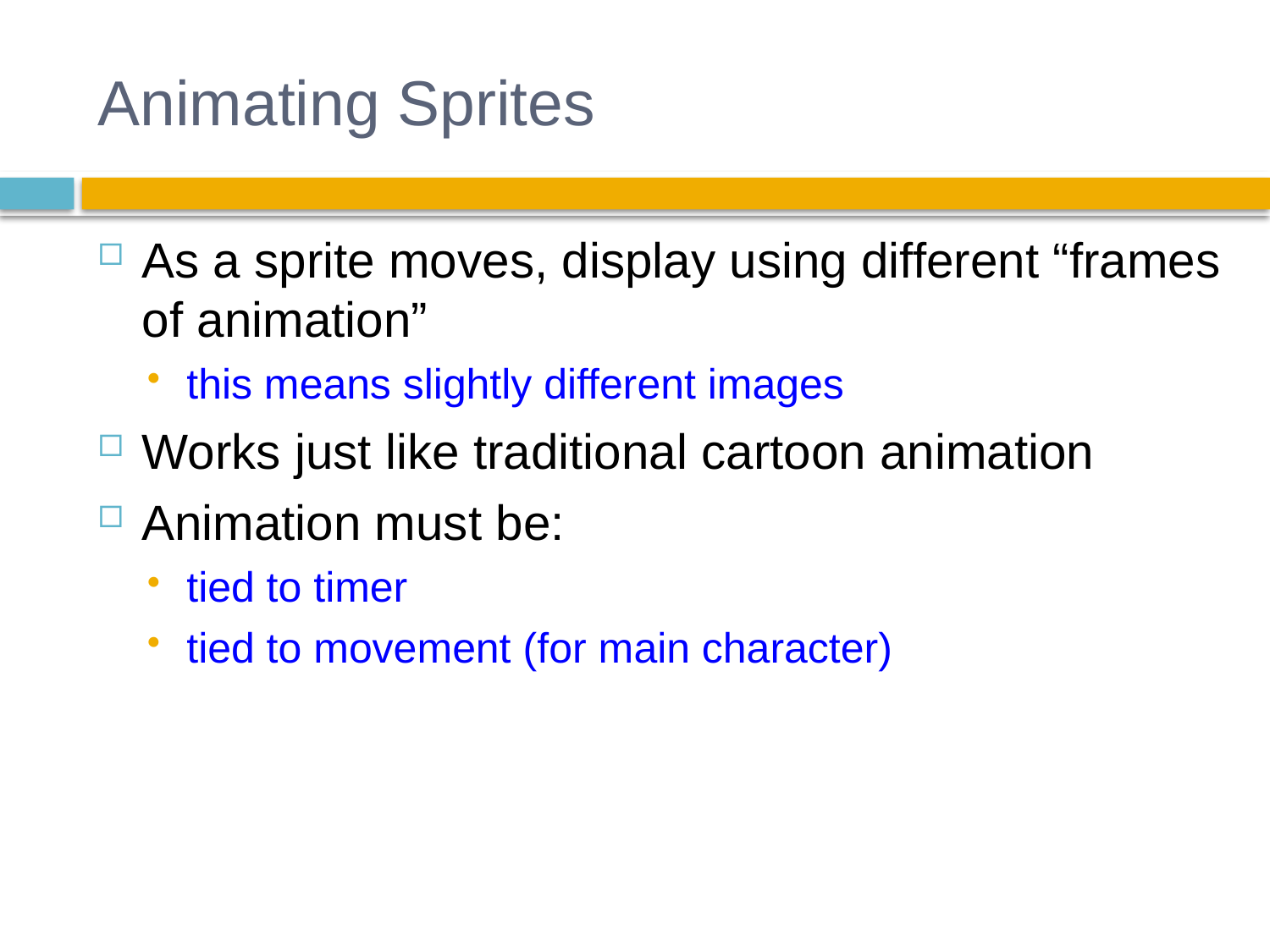

# Animating Sprites
As a sprite moves, display using different “frames of animation”
this means slightly different images
Works just like traditional cartoon animation
Animation must be:
tied to timer
tied to movement (for main character)